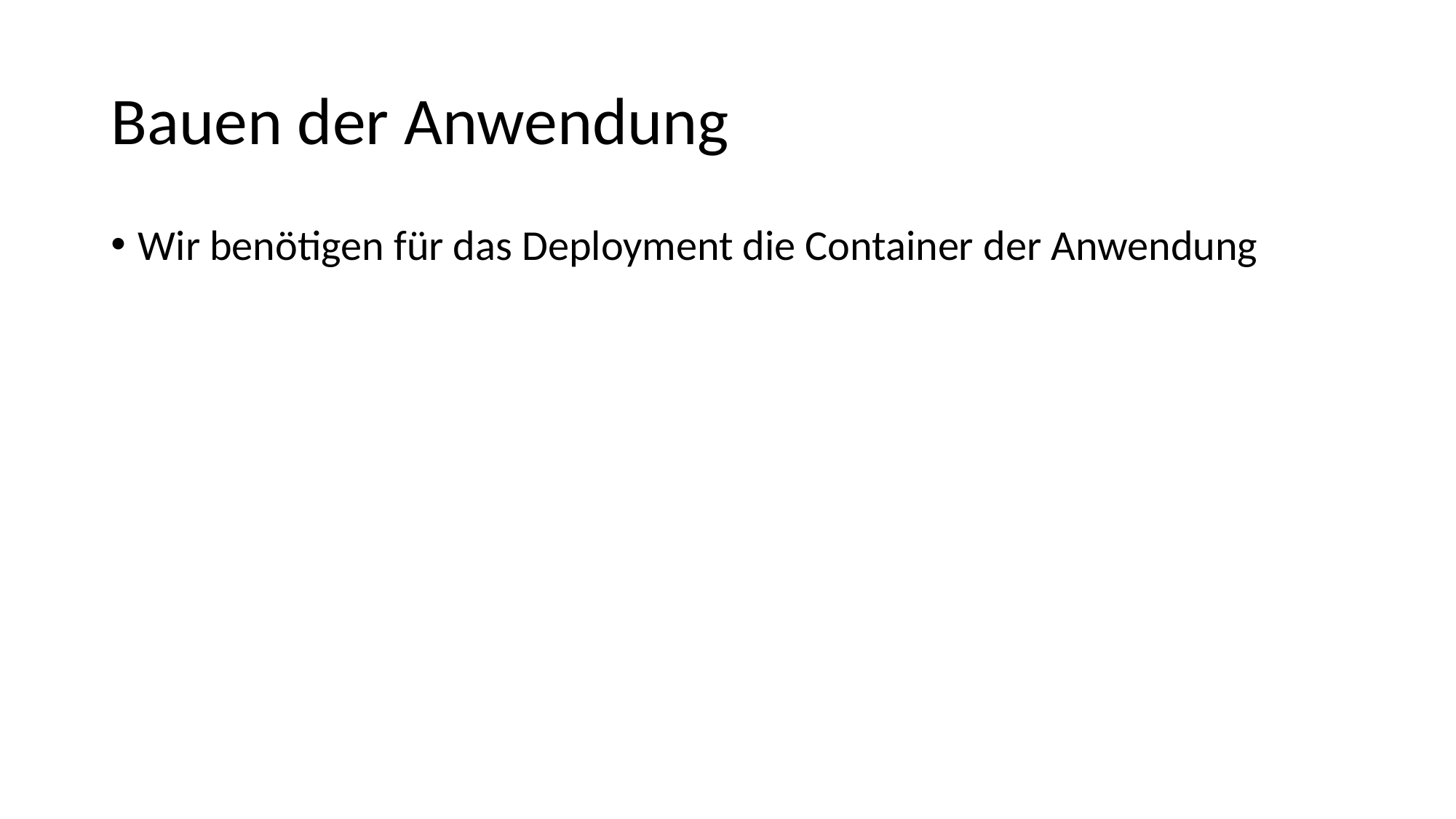

# Bauen der Anwendung
Wir benötigen für das Deployment die Container der Anwendung